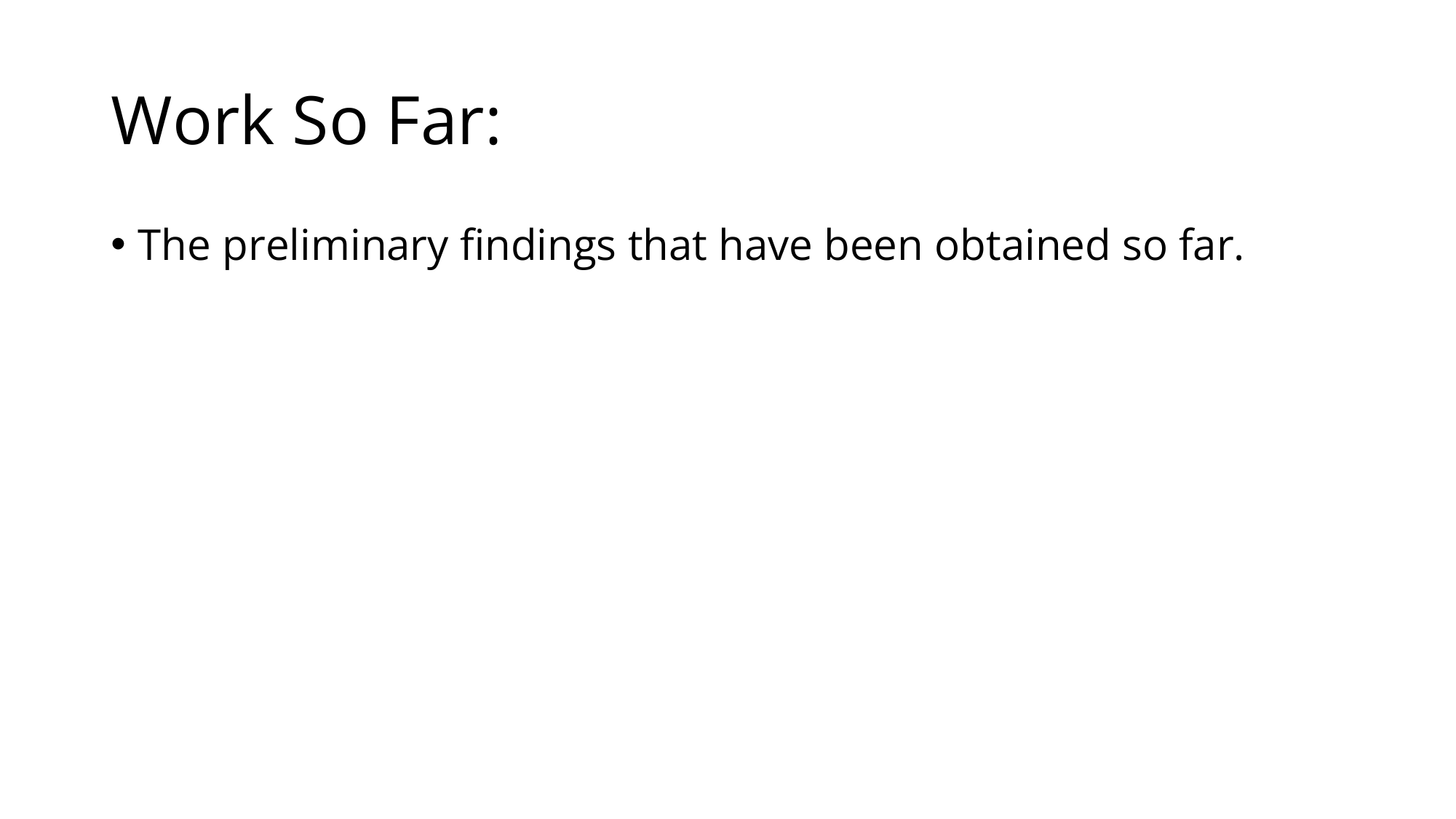

# Work So Far:
The preliminary findings that have been obtained so far.